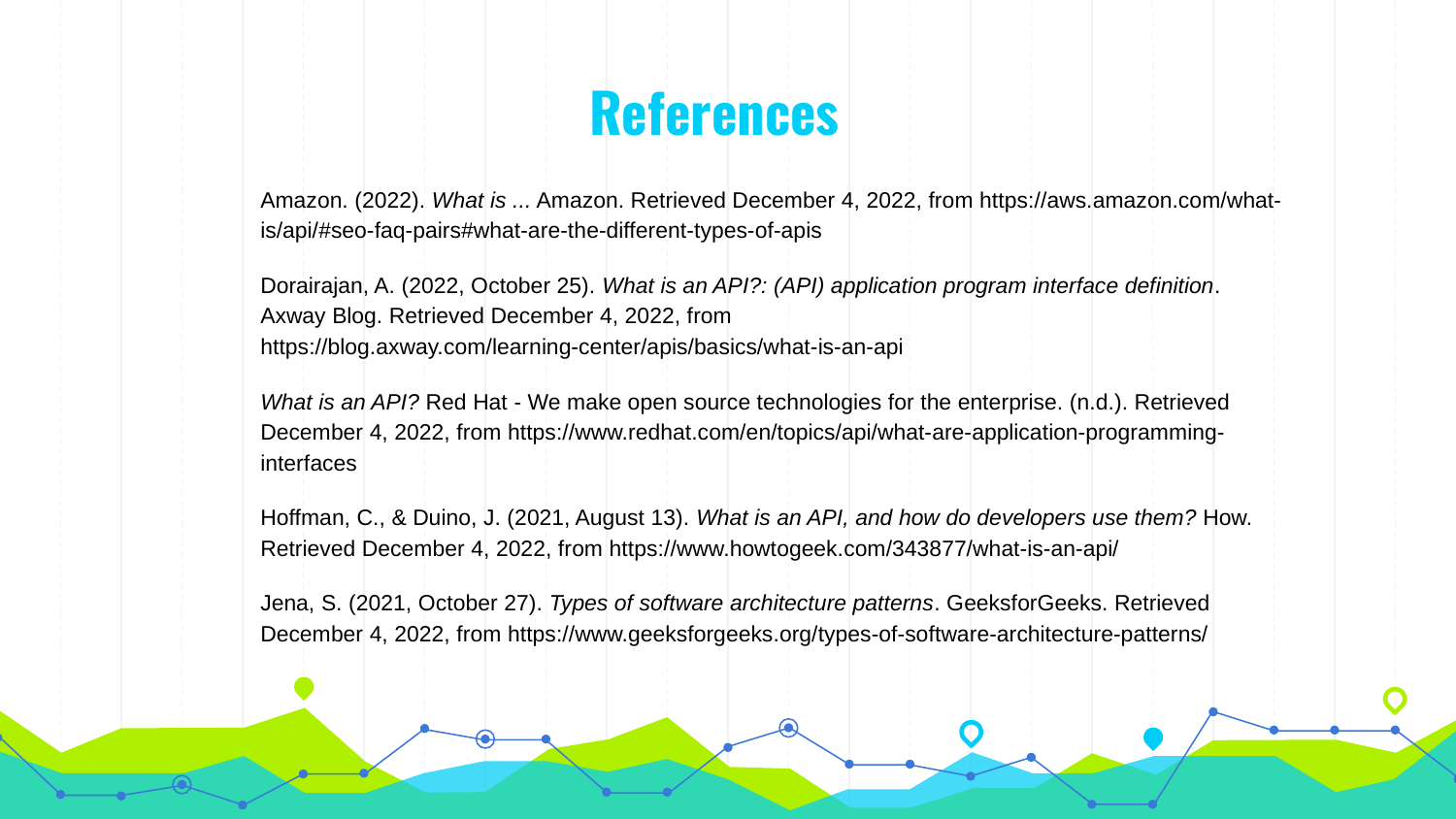

# References
Amazon. (2022). What is ... Amazon. Retrieved December 4, 2022, from https://aws.amazon.com/what-is/api/#seo-faq-pairs#what-are-the-different-types-of-apis
Dorairajan, A. (2022, October 25). What is an API?: (API) application program interface definition. Axway Blog. Retrieved December 4, 2022, from https://blog.axway.com/learning-center/apis/basics/what-is-an-api
What is an API? Red Hat - We make open source technologies for the enterprise. (n.d.). Retrieved December 4, 2022, from https://www.redhat.com/en/topics/api/what-are-application-programming-interfaces
Hoffman, C., & Duino, J. (2021, August 13). What is an API, and how do developers use them? How. Retrieved December 4, 2022, from https://www.howtogeek.com/343877/what-is-an-api/
Jena, S. (2021, October 27). Types of software architecture patterns. GeeksforGeeks. Retrieved December 4, 2022, from https://www.geeksforgeeks.org/types-of-software-architecture-patterns/